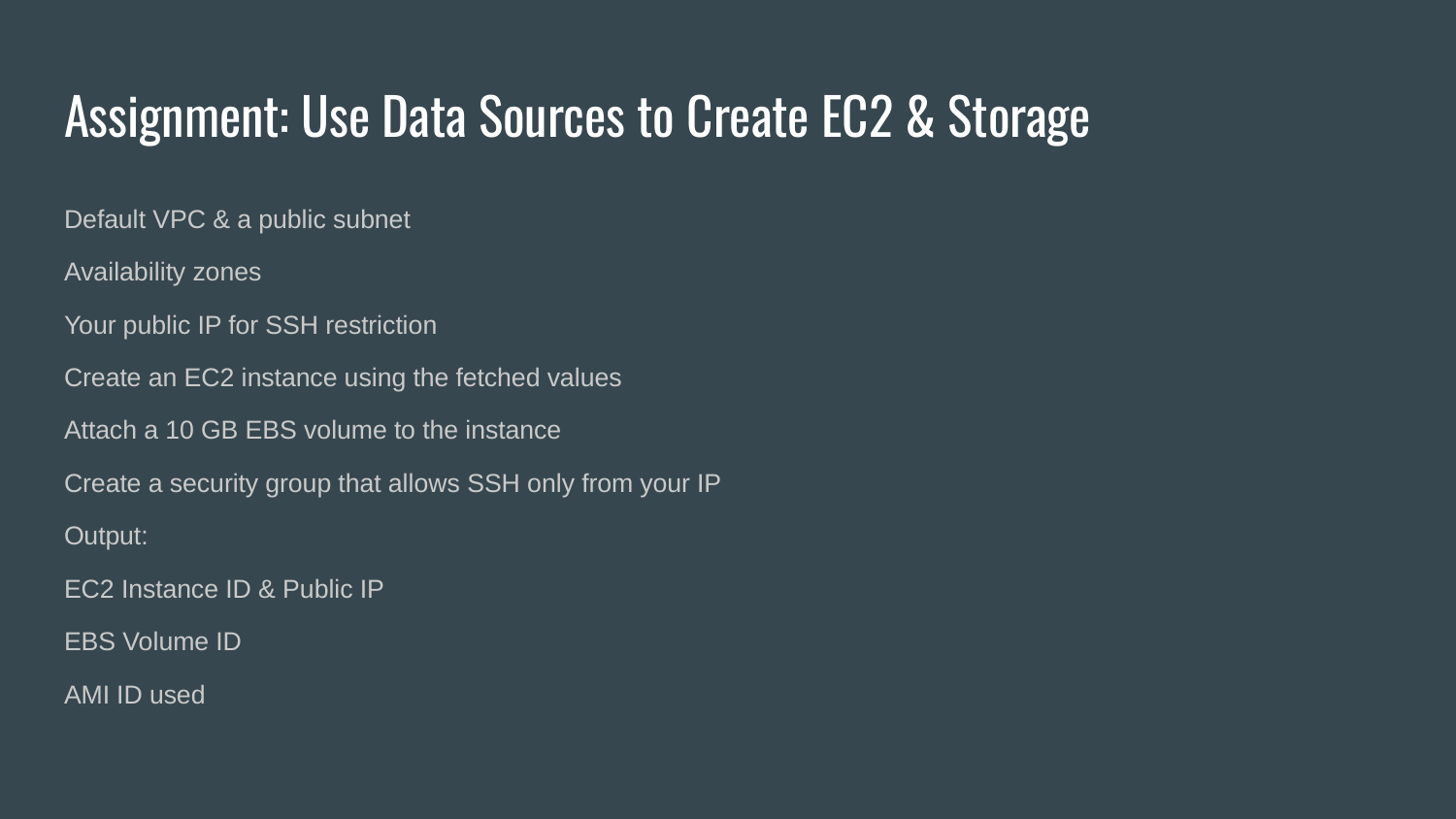

# Assignment: Use Data Sources to Create EC2 & Storage
Default VPC & a public subnet
Availability zones
Your public IP for SSH restriction
Create an EC2 instance using the fetched values
Attach a 10 GB EBS volume to the instance
Create a security group that allows SSH only from your IP
Output:
EC2 Instance ID & Public IP
EBS Volume ID
AMI ID used